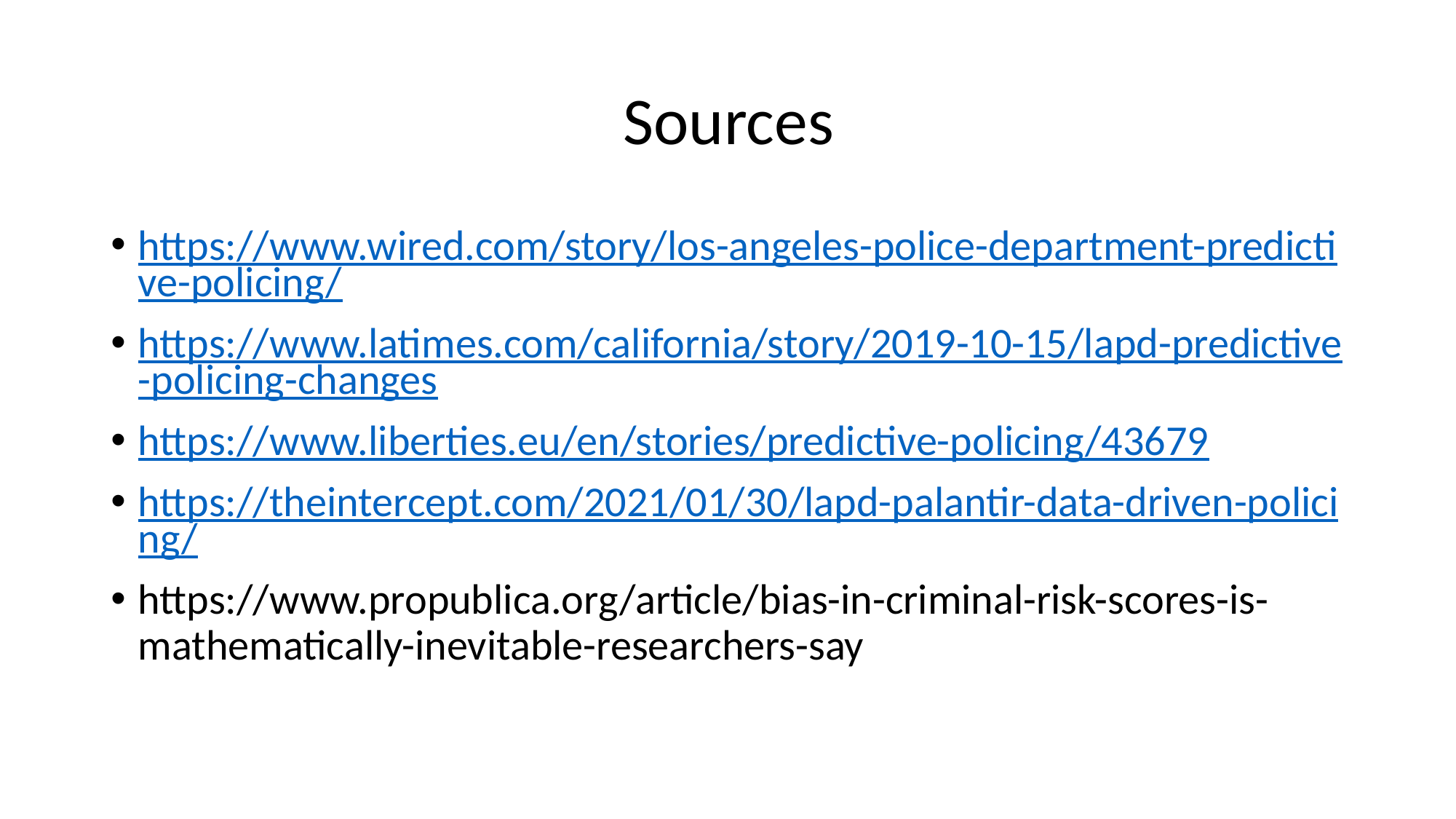

# Sources
https://www.wired.com/story/los-angeles-police-department-predictive-policing/
https://www.latimes.com/california/story/2019-10-15/lapd-predictive-policing-changes
https://www.liberties.eu/en/stories/predictive-policing/43679
https://theintercept.com/2021/01/30/lapd-palantir-data-driven-policing/
https://www.propublica.org/article/bias-in-criminal-risk-scores-is-mathematically-inevitable-researchers-say